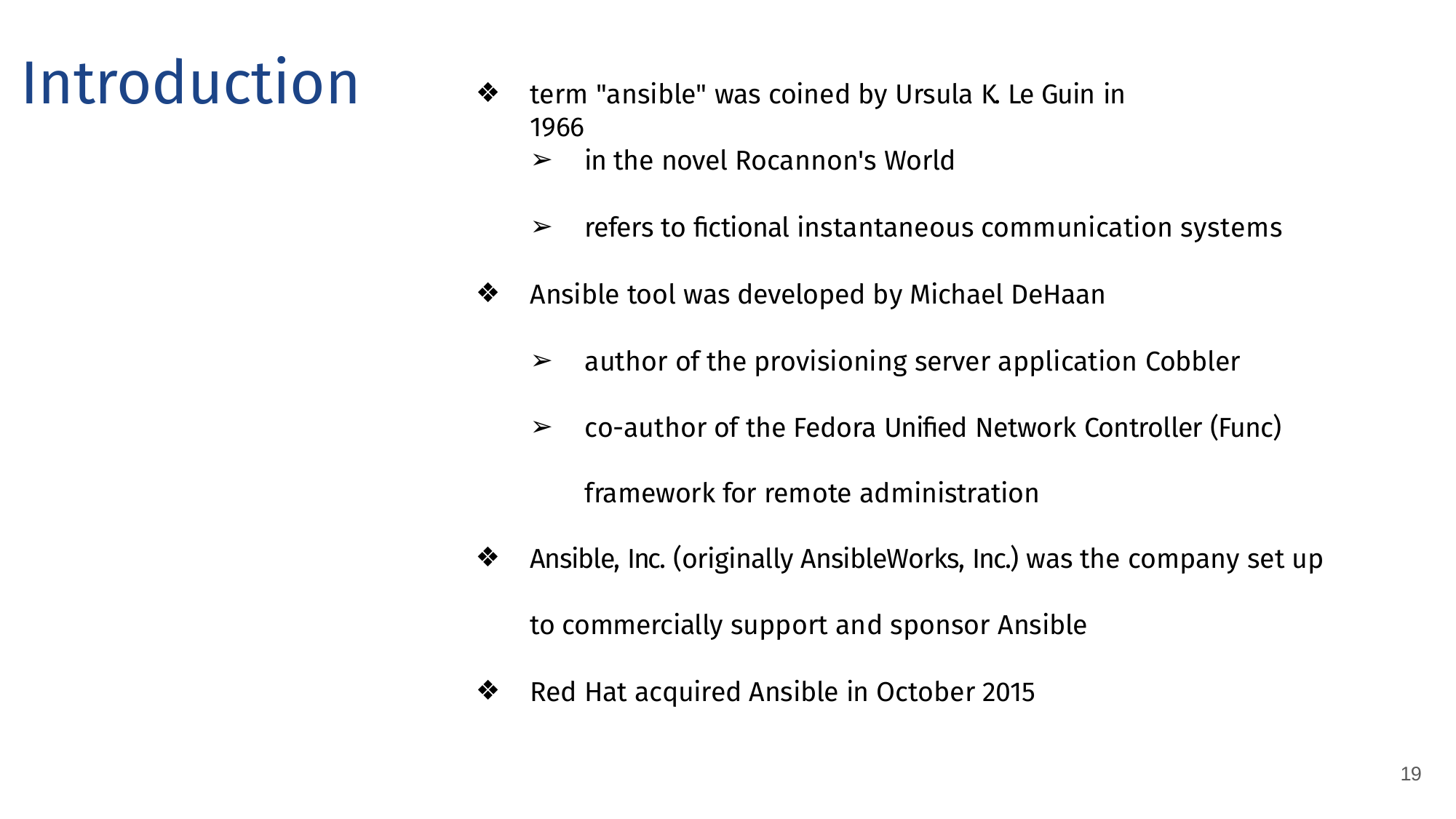

# Introduction
term "ansible" was coined by Ursula K. Le Guin in 1966
in the novel Rocannon's World

refers to fictional instantaneous communication systems

Ansible tool was developed by Michael DeHaan

author of the provisioning server application Cobbler
co-author of the Fedora Unified Network Controller (Func) framework for remote administration
Ansible, Inc. (originally AnsibleWorks, Inc.) was the company set up to commercially support and sponsor Ansible

Red Hat acquired Ansible in October 2015
19